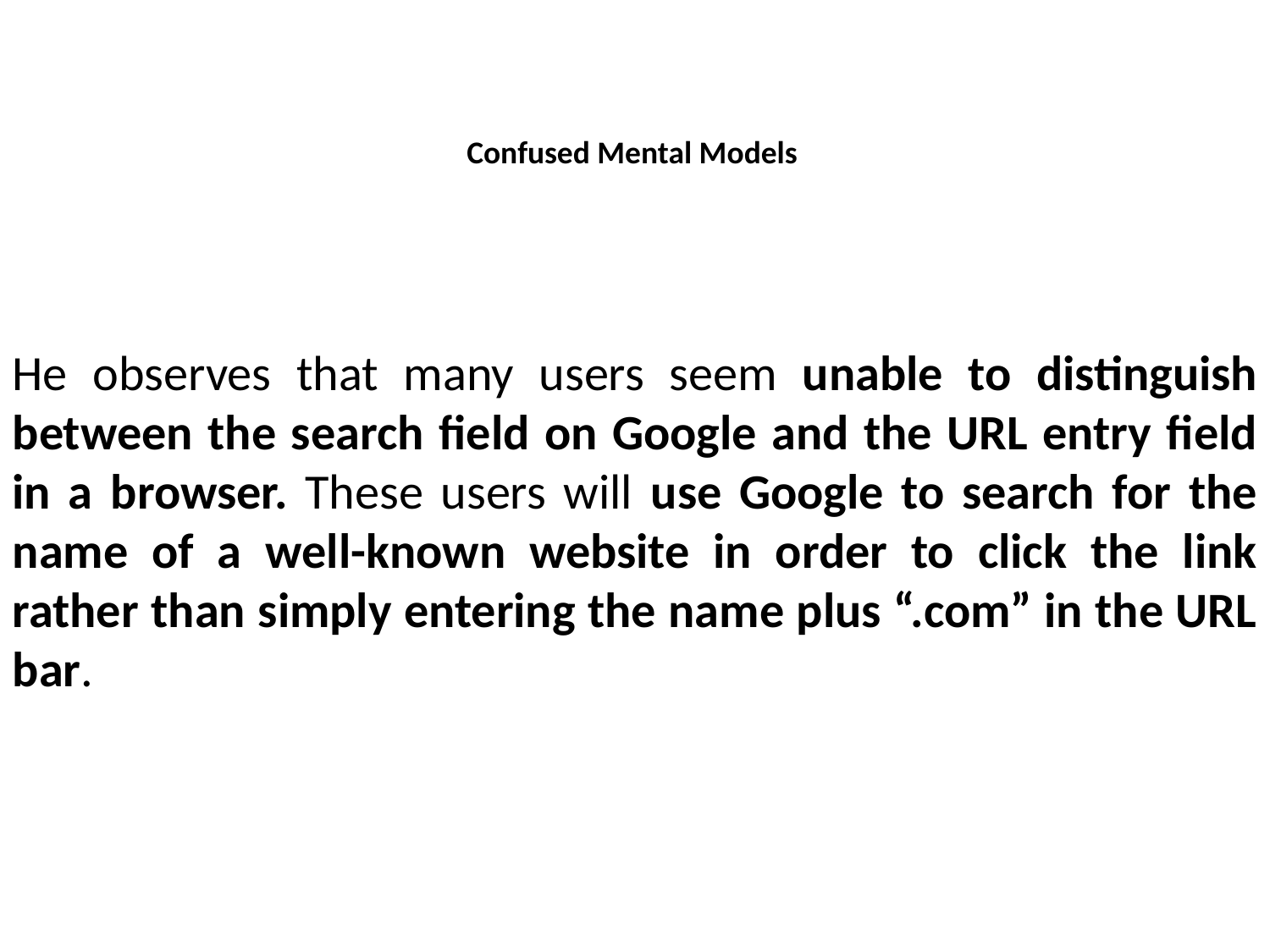

Confused Mental Models
He observes that many users seem unable to distinguish between the search field on Google and the URL entry field in a browser. These users will use Google to search for the name of a well-known website in order to click the link rather than simply entering the name plus “.com” in the URL bar.